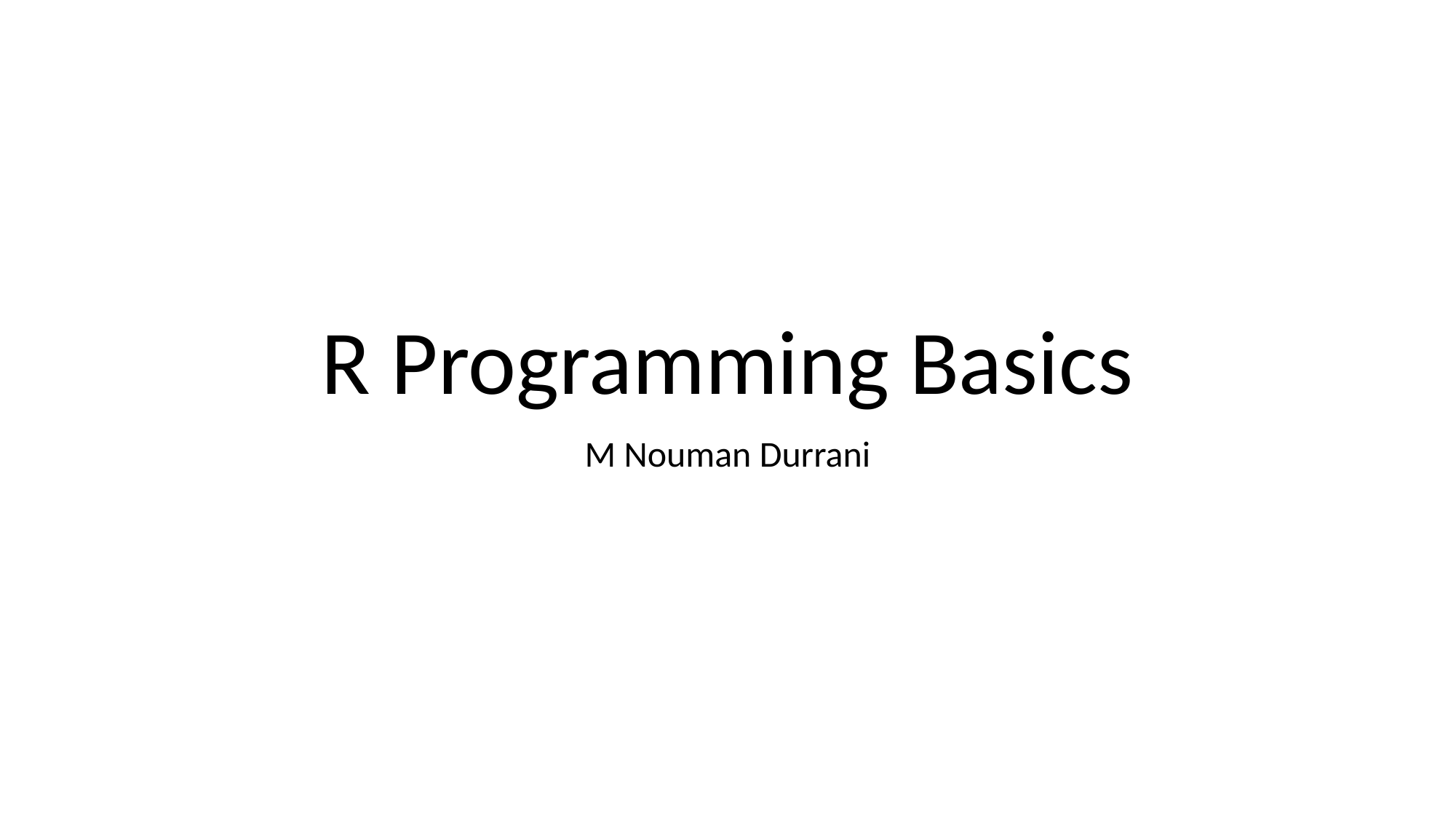

# R Programming Basics
M Nouman Durrani